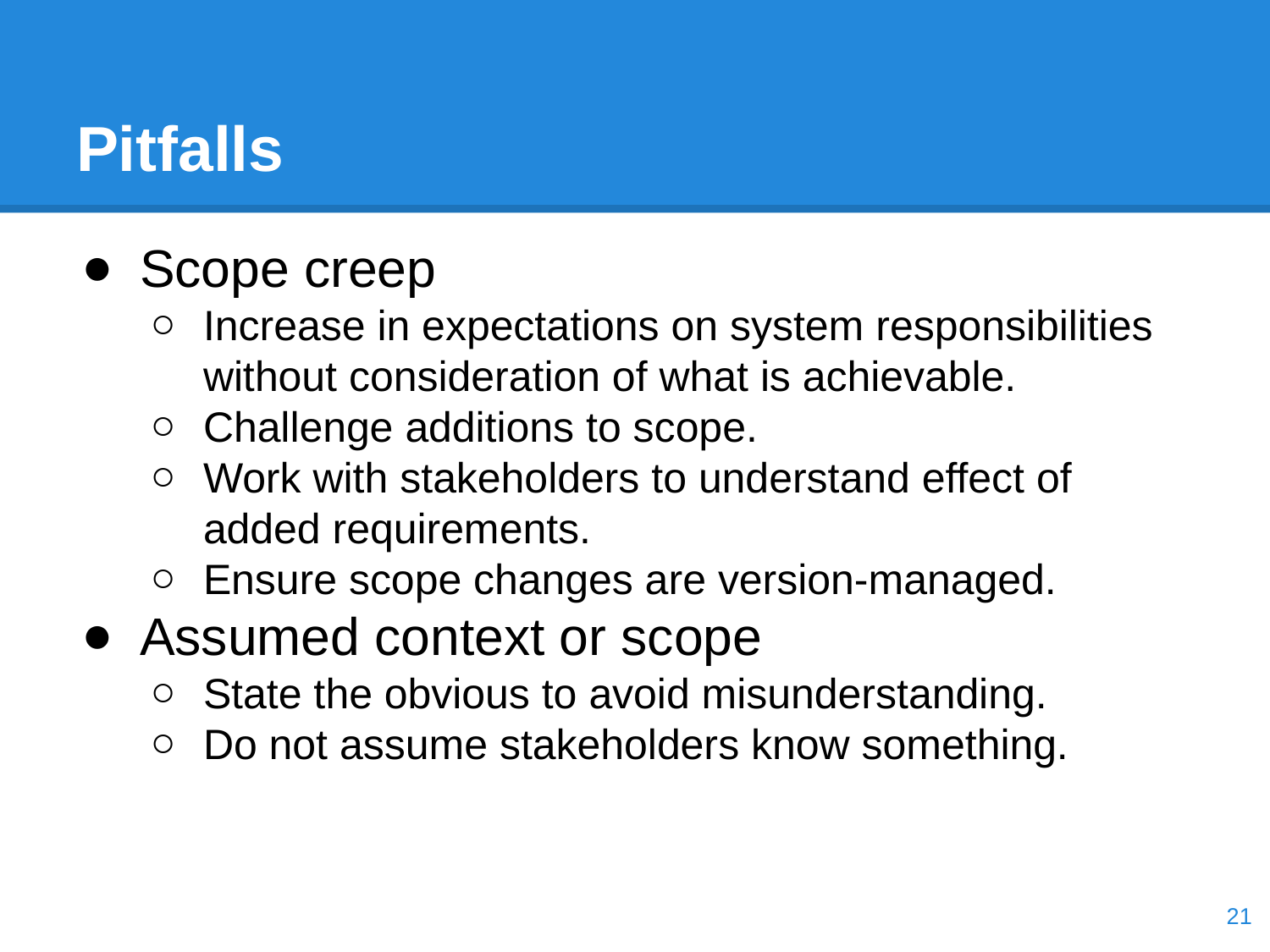

# Pitfalls
Scope creep
Increase in expectations on system responsibilities without consideration of what is achievable.
Challenge additions to scope.
Work with stakeholders to understand effect of added requirements.
Ensure scope changes are version-managed.
Assumed context or scope
State the obvious to avoid misunderstanding.
Do not assume stakeholders know something.
21